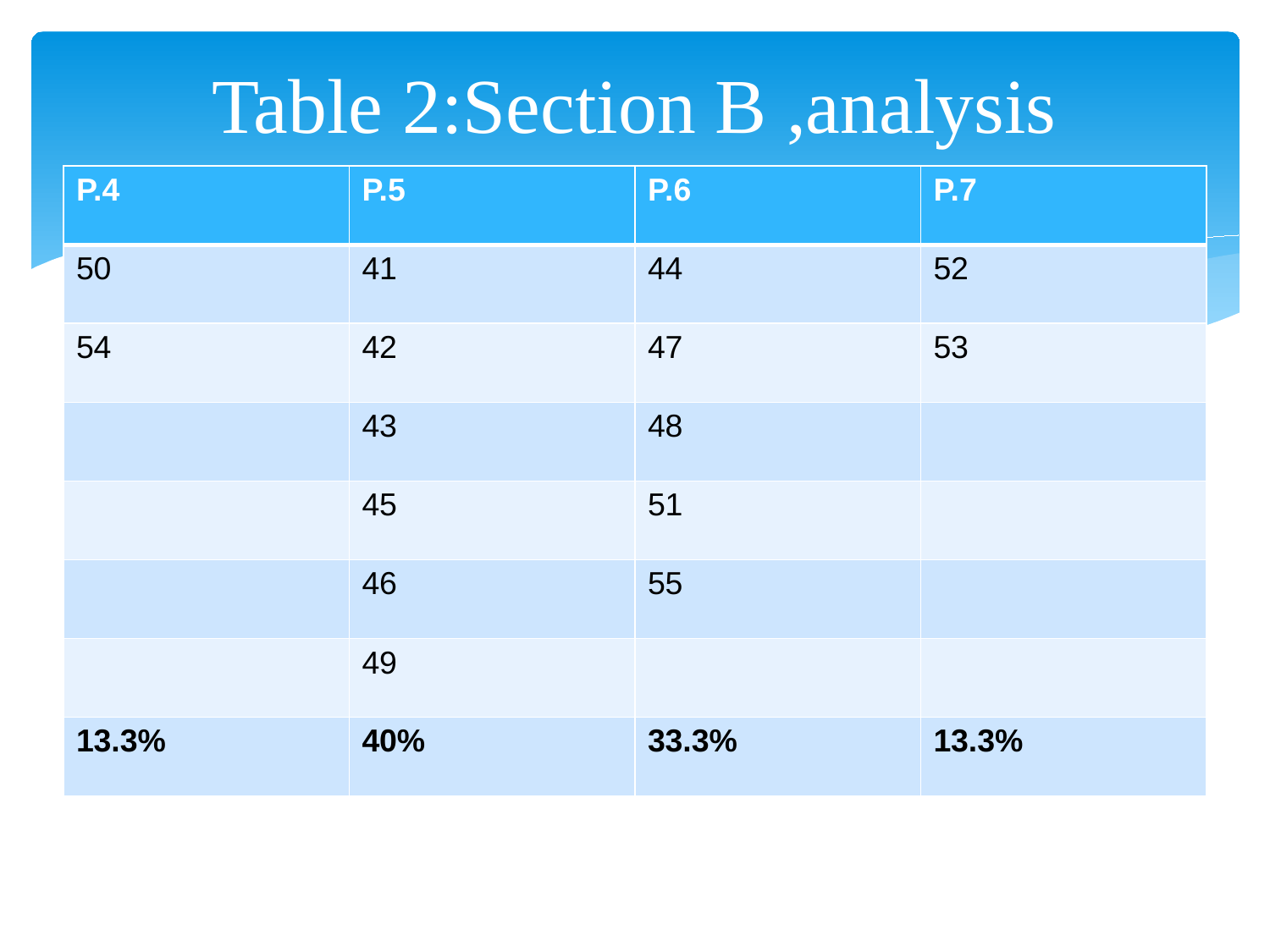

# Table 2:Section B ,analysis
| P.4 | P.5 | P.6 | P.7 |
| --- | --- | --- | --- |
| 50 | 41 | 44 | 52 |
| 54 | 42 | 47 | 53 |
|  | 43 | 48 |  |
|  | 45 | 51 |  |
|  | 46 | 55 |  |
|  | 49 |  |  |
| 13.3% | 40% | 33.3% | 13.3% |